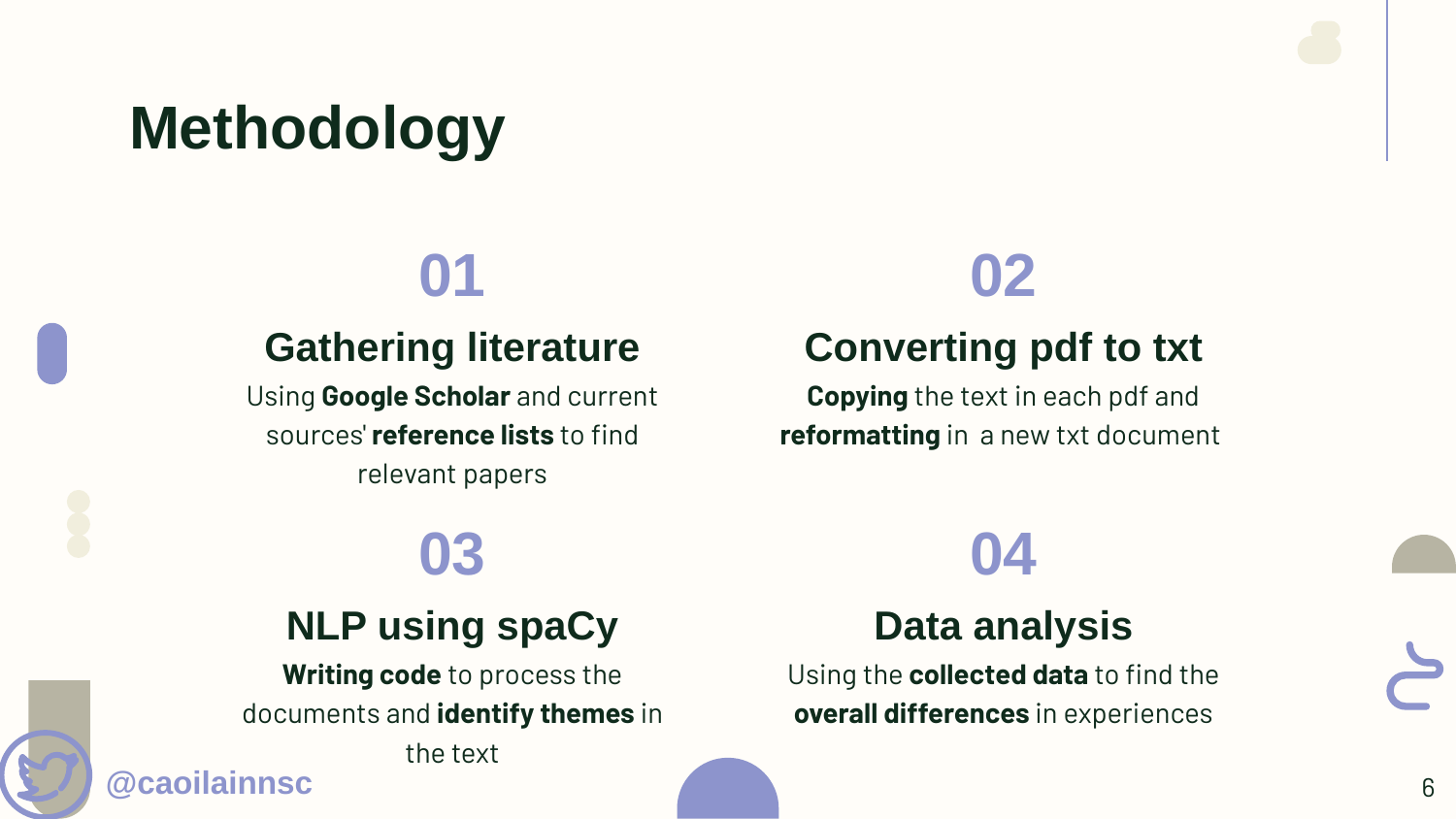

Methodology
# 01
02
Gathering literature
Converting pdf to txt
Using Google Scholar and current sources' reference lists to find relevant papers
Copying the text in each pdf and reformatting in  a new txt document
03
04
NLP using spaCy
Data analysis
Writing code to process the documents and identify themes in the text
Using the collected data to find the overall differences in experiences

@caoilainnsc
6